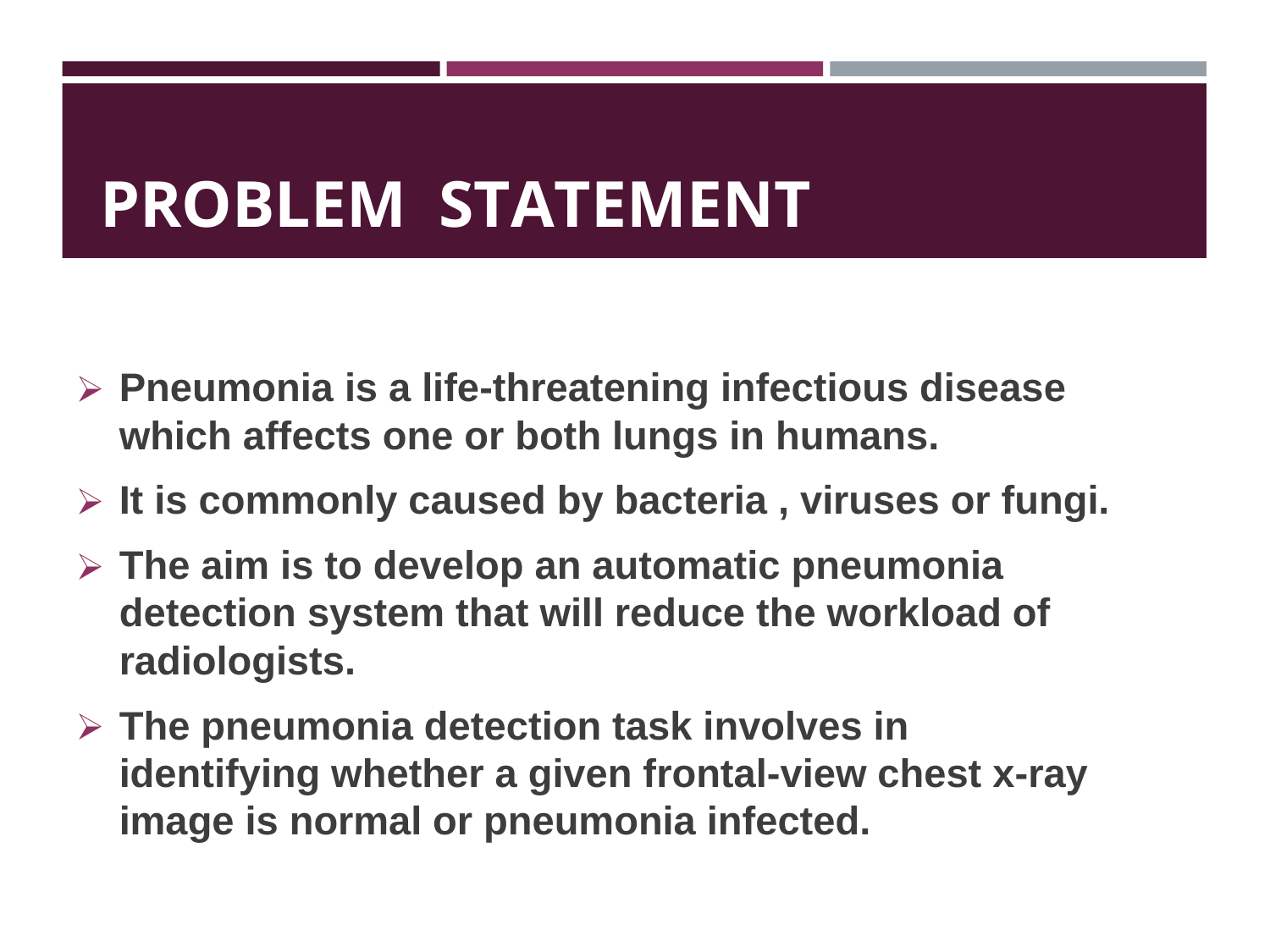

# PROBLEM  STATEMENT

Pneumonia is a life-threatening infectious disease which affects one or both lungs in humans.
It is commonly caused by bacteria , viruses or fungi.
The aim is to develop an automatic pneumonia detection system that will reduce the workload of radiologists.
The pneumonia detection task involves in identifying whether a given frontal-view chest x-ray image is normal or pneumonia infected.